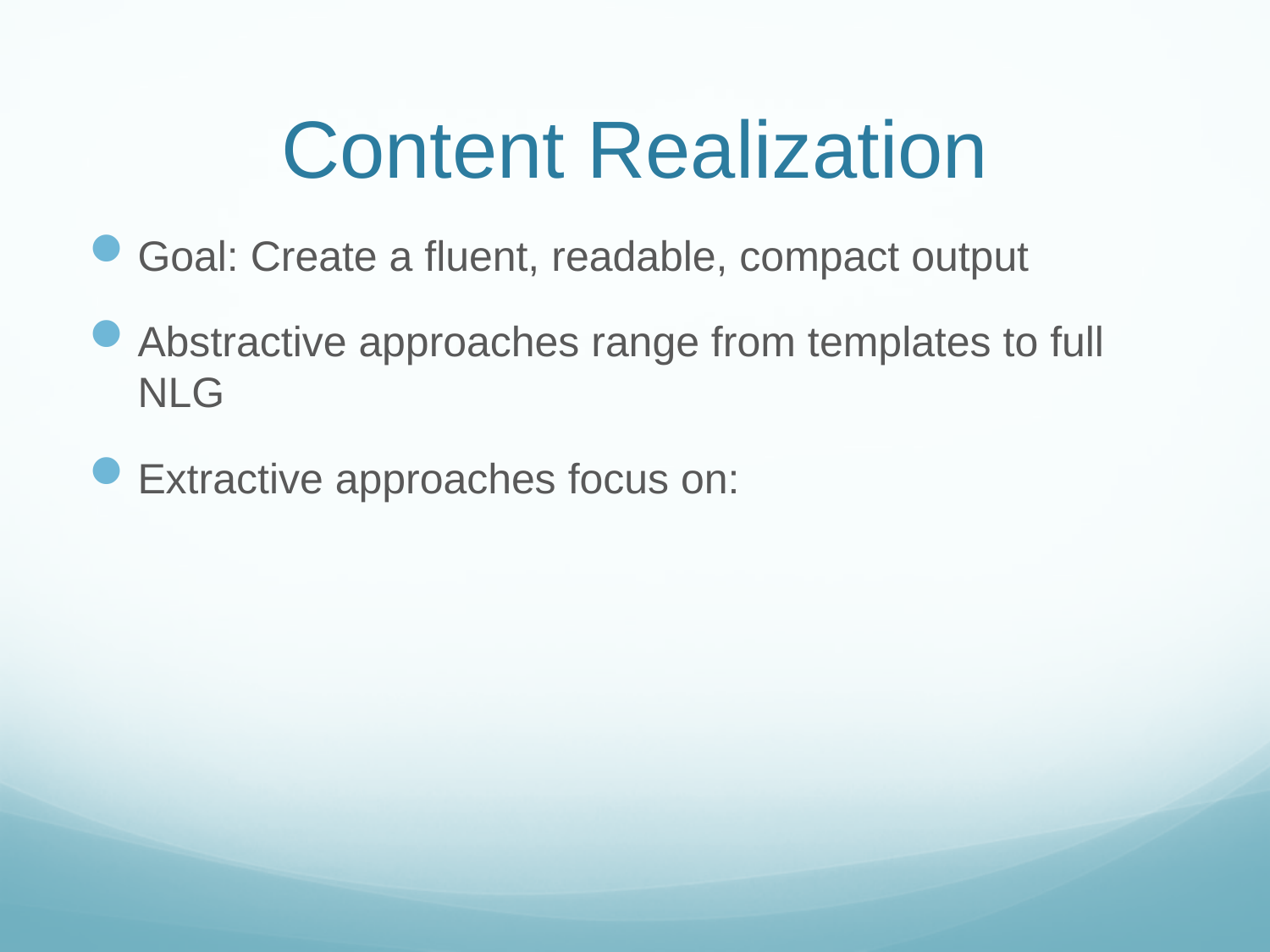

# Content Realization
Goal: Create a fluent, readable, compact output
Abstractive approaches range from templates to full NLG
Extractive approaches focus on: